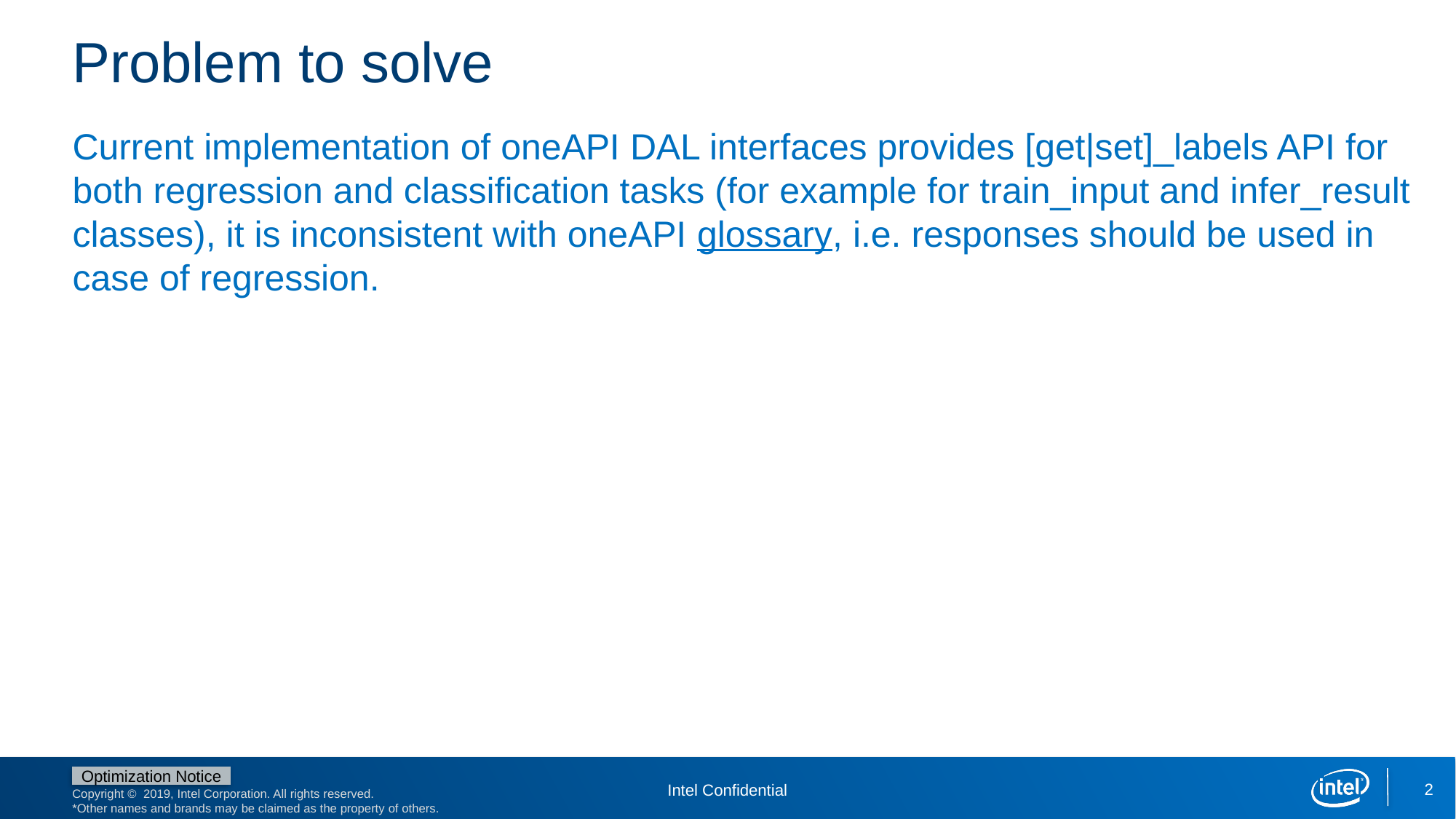

# Problem to solve
Current implementation of oneAPI DAL interfaces provides [get|set]_labels API for both regression and classification tasks (for example for train_input and infer_result classes), it is inconsistent with oneAPI glossary, i.e. responses should be used in case of regression.

2
Intel Confidential